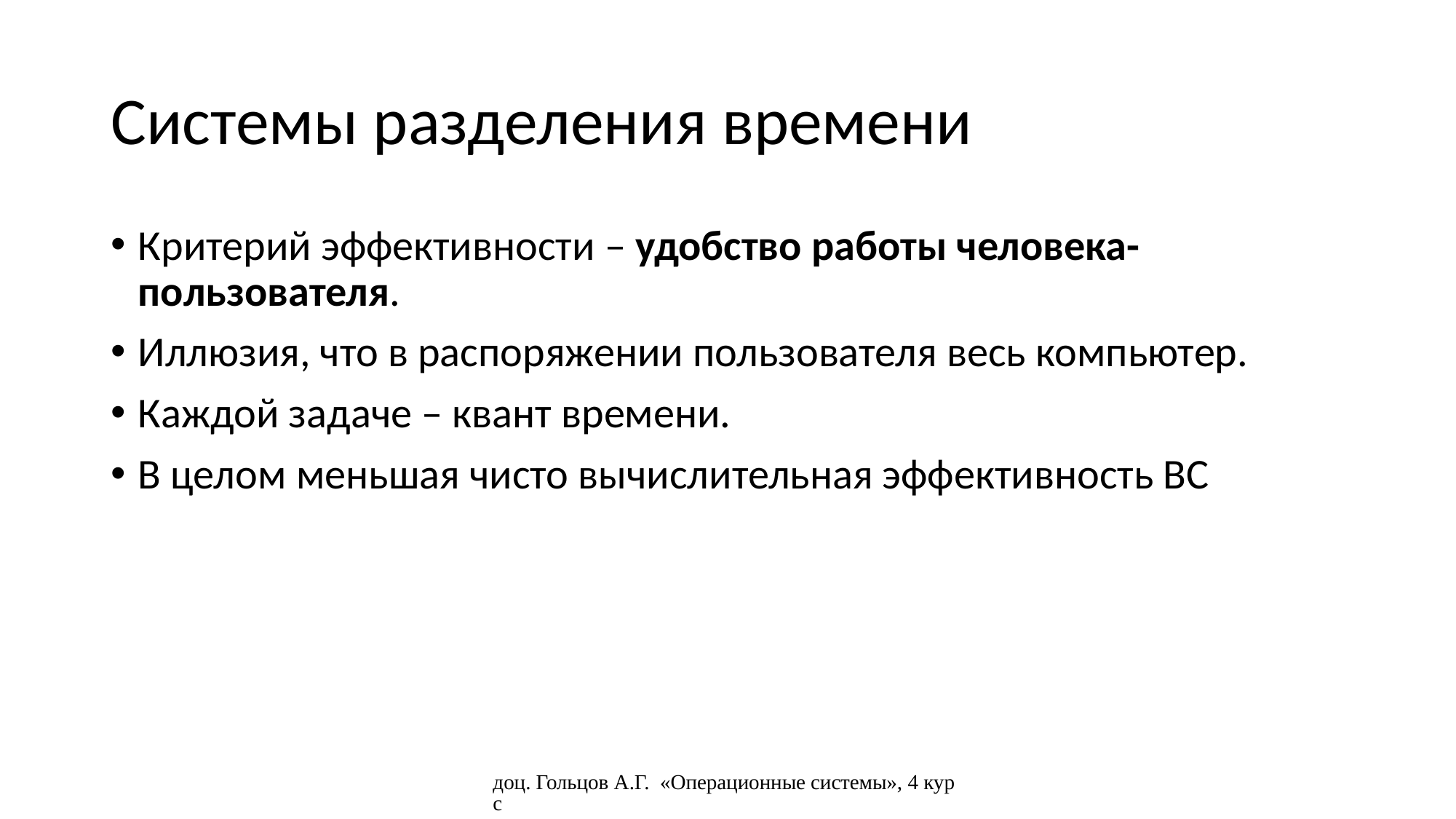

# Системы разделения времени
Критерий эффективности – удобство работы человека-пользователя.
Иллюзия, что в распоряжении пользователя весь компьютер.
Каждой задаче – квант времени.
В целом меньшая чисто вычислительная эффективность ВС
доц. Гольцов А.Г.  «Операционные системы», 4 курс